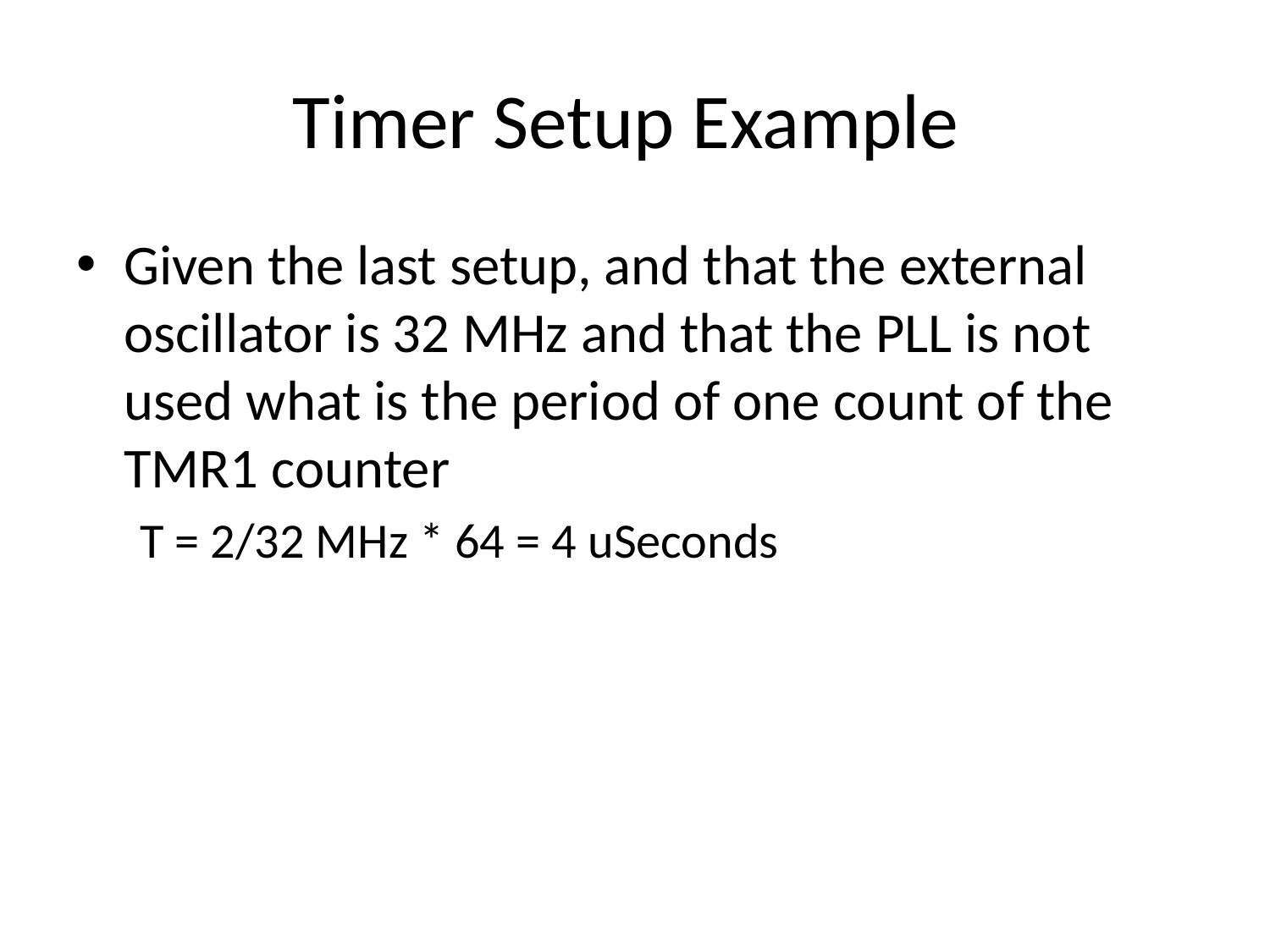

# Timer Setup Example
Given the last setup, and that the external oscillator is 32 MHz and that the PLL is not used what is the period of one count of the TMR1 counter
T = 2/32 MHz * 64 = 4 uSeconds